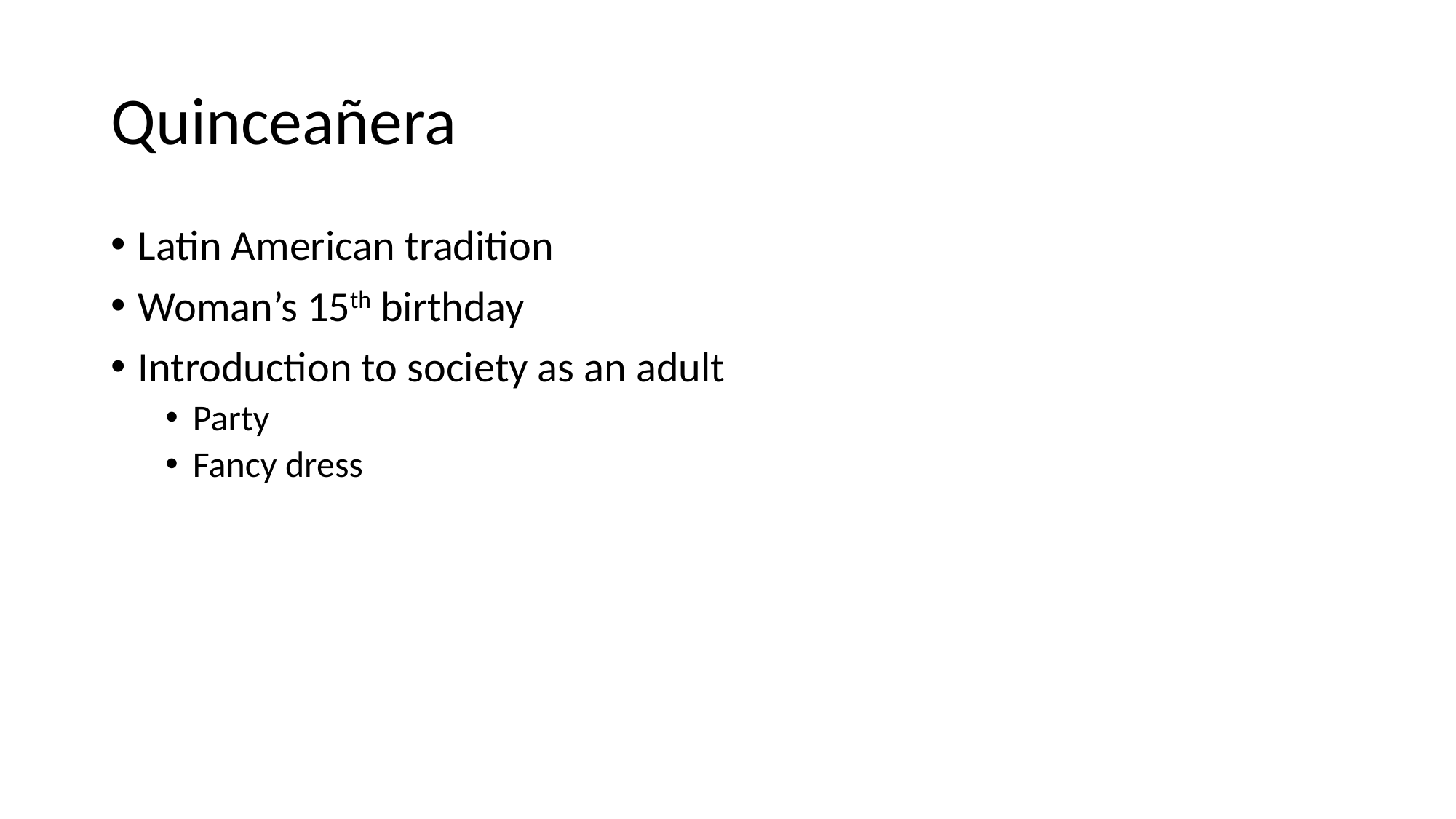

# Quinceañera
Latin American tradition
Woman’s 15th birthday
Introduction to society as an adult
Party
Fancy dress